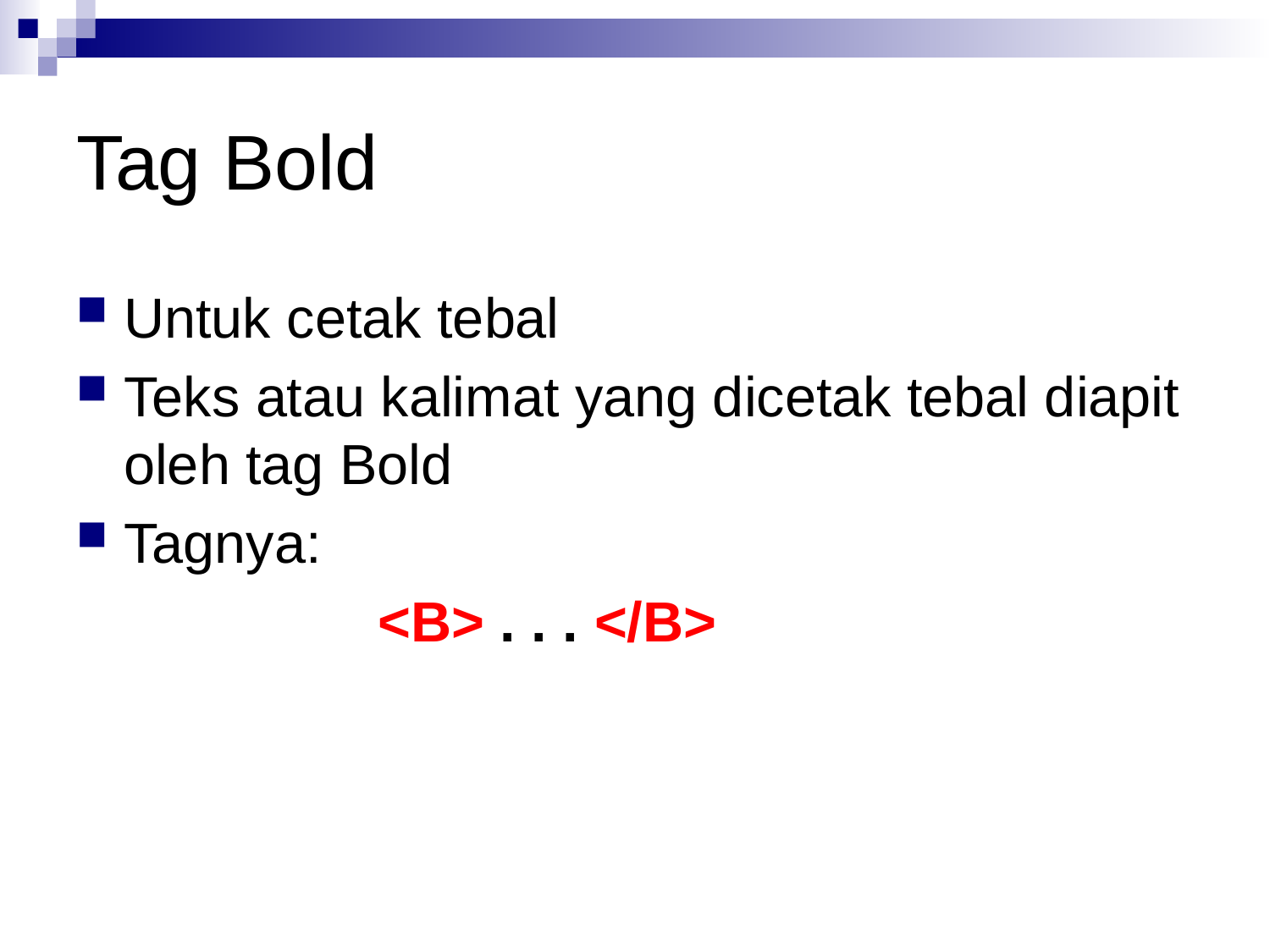

# Tag Bold
Untuk cetak tebal
Teks atau kalimat yang dicetak tebal diapit oleh tag Bold
Tagnya:
			<B> . . . </B>